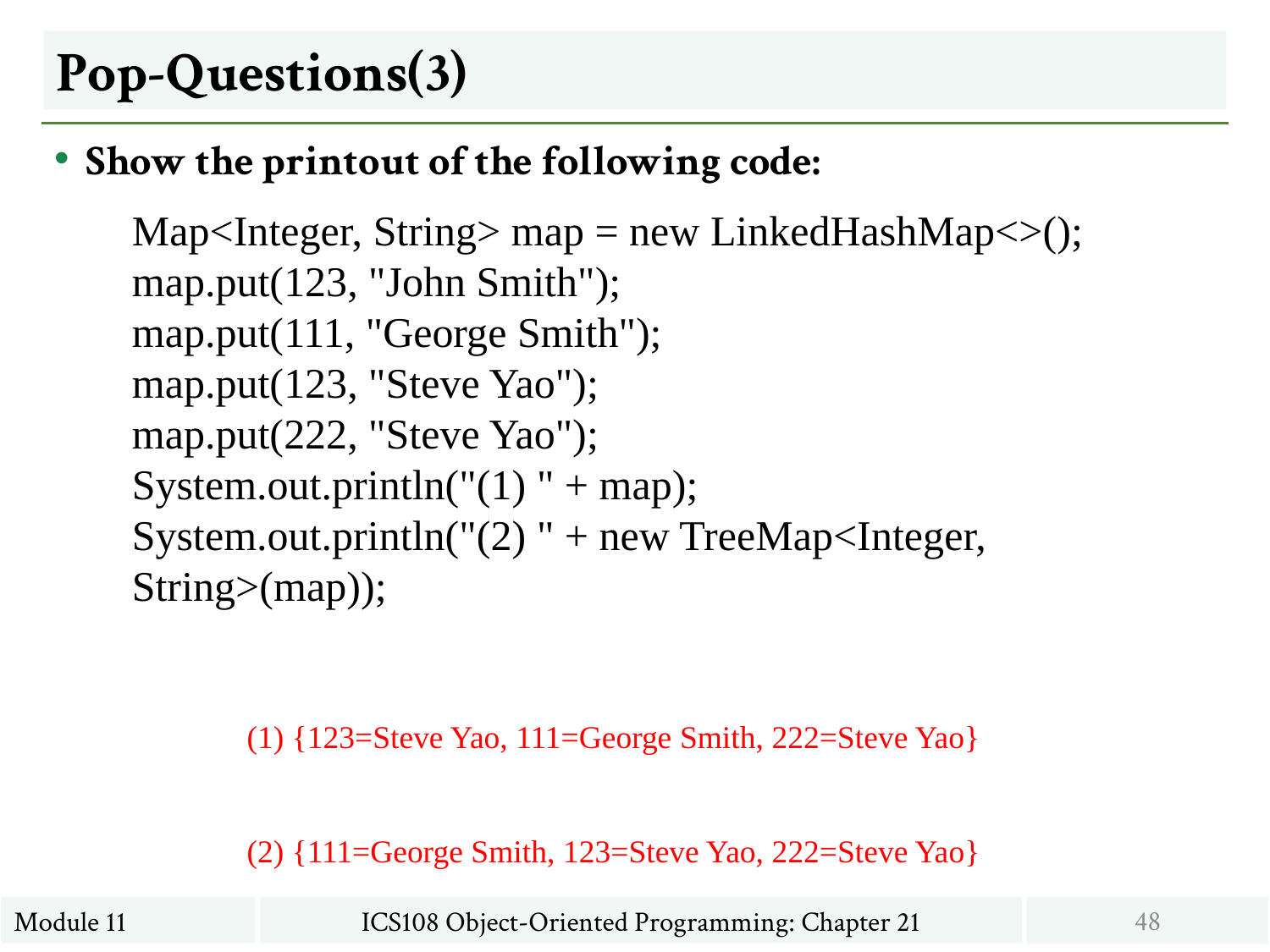

# Pop-Questions(3)
Show the printout of the following code:

Map<Integer, String> map = new LinkedHashMap<>();
map.put(123, "John Smith");
map.put(111, "George Smith");
map.put(123, "Steve Yao");
map.put(222, "Steve Yao");
System.out.println("(1) " + map);
System.out.println("(2) " + new TreeMap<Integer, String>(map));
(1) {123=Steve Yao, 111=George Smith, 222=Steve Yao}
(2) {111=George Smith, 123=Steve Yao, 222=Steve Yao}
48